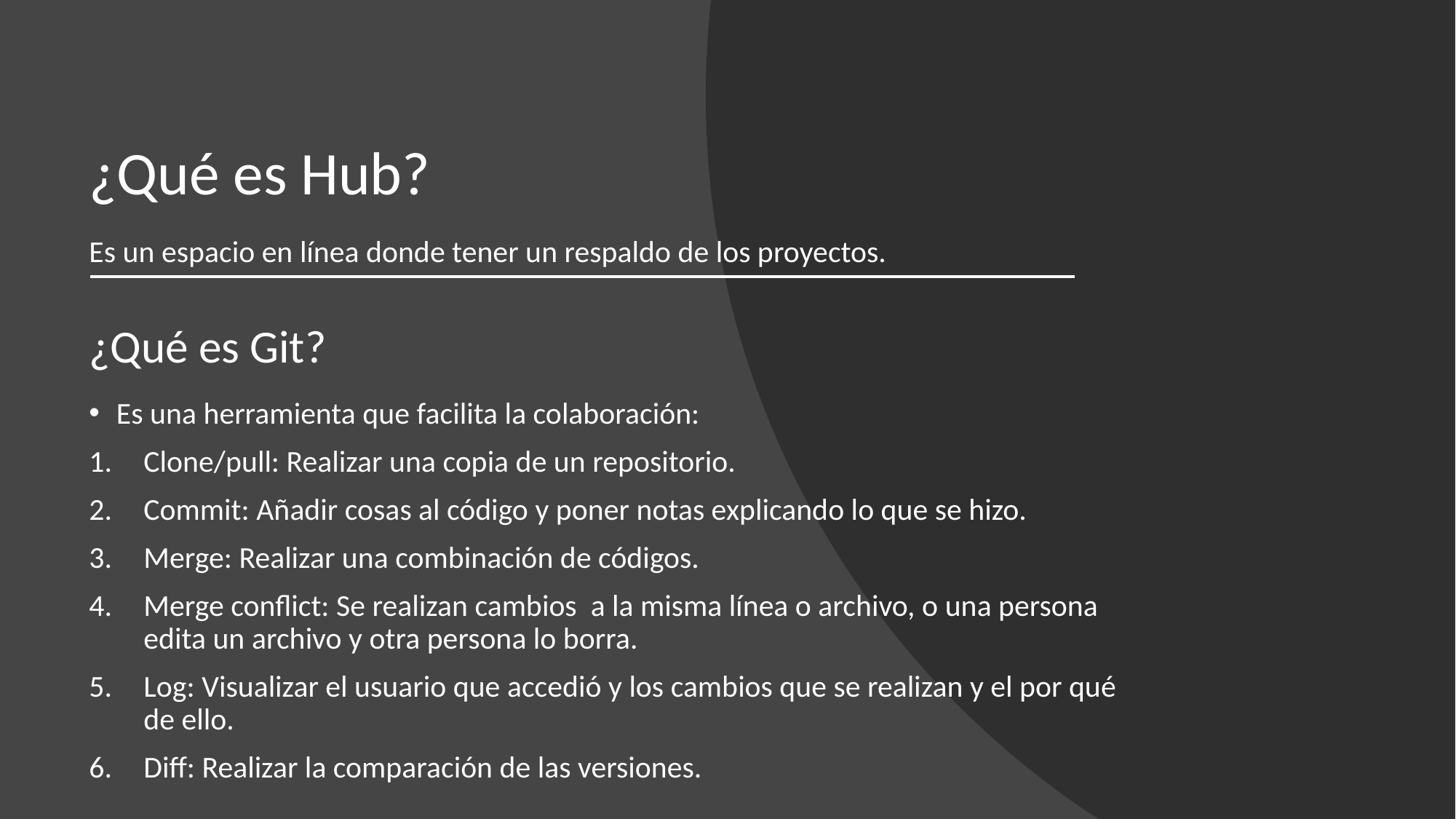

¿Qué es Hub?
Es un espacio en línea donde tener un respaldo de los proyectos.
# ¿Qué es Git?
Es una herramienta que facilita la colaboración:
Clone/pull: Realizar una copia de un repositorio.
Commit: Añadir cosas al código y poner notas explicando lo que se hizo.
Merge: Realizar una combinación de códigos.
Merge conflict: Se realizan cambios  a la misma línea o archivo, o una persona edita un archivo y otra persona lo borra.
Log: Visualizar el usuario que accedió y los cambios que se realizan y el por qué de ello.
Diff: Realizar la comparación de las versiones.